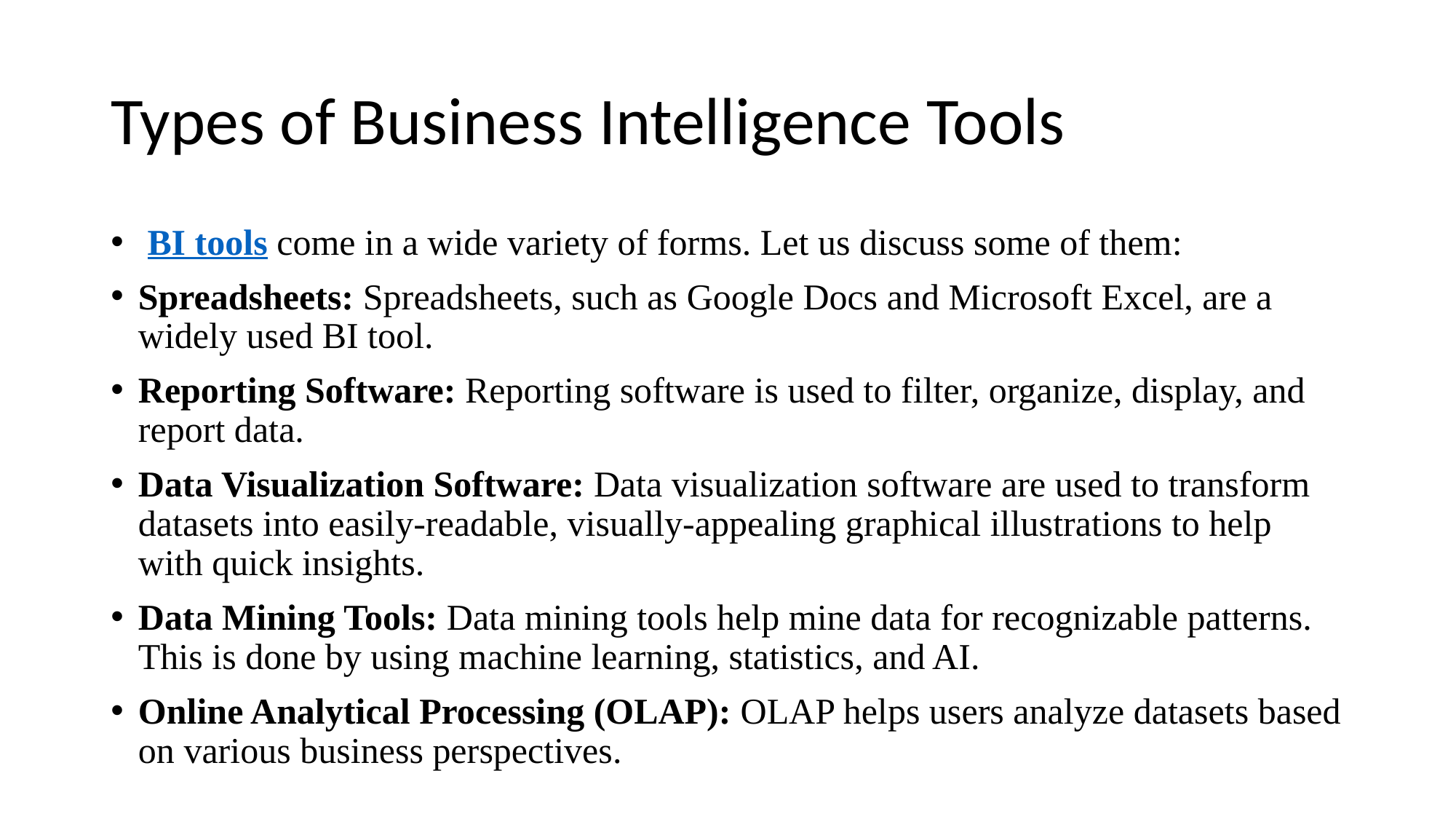

# Types of Business Intelligence Tools
 BI tools come in a wide variety of forms. Let us discuss some of them:
Spreadsheets: Spreadsheets, such as Google Docs and Microsoft Excel, are a widely used BI tool.
Reporting Software: Reporting software is used to filter, organize, display, and report data.
Data Visualization Software: Data visualization software are used to transform datasets into easily-readable, visually-appealing graphical illustrations to help with quick insights.
Data Mining Tools: Data mining tools help mine data for recognizable patterns. This is done by using machine learning, statistics, and AI.
Online Analytical Processing (OLAP): OLAP helps users analyze datasets based on various business perspectives.